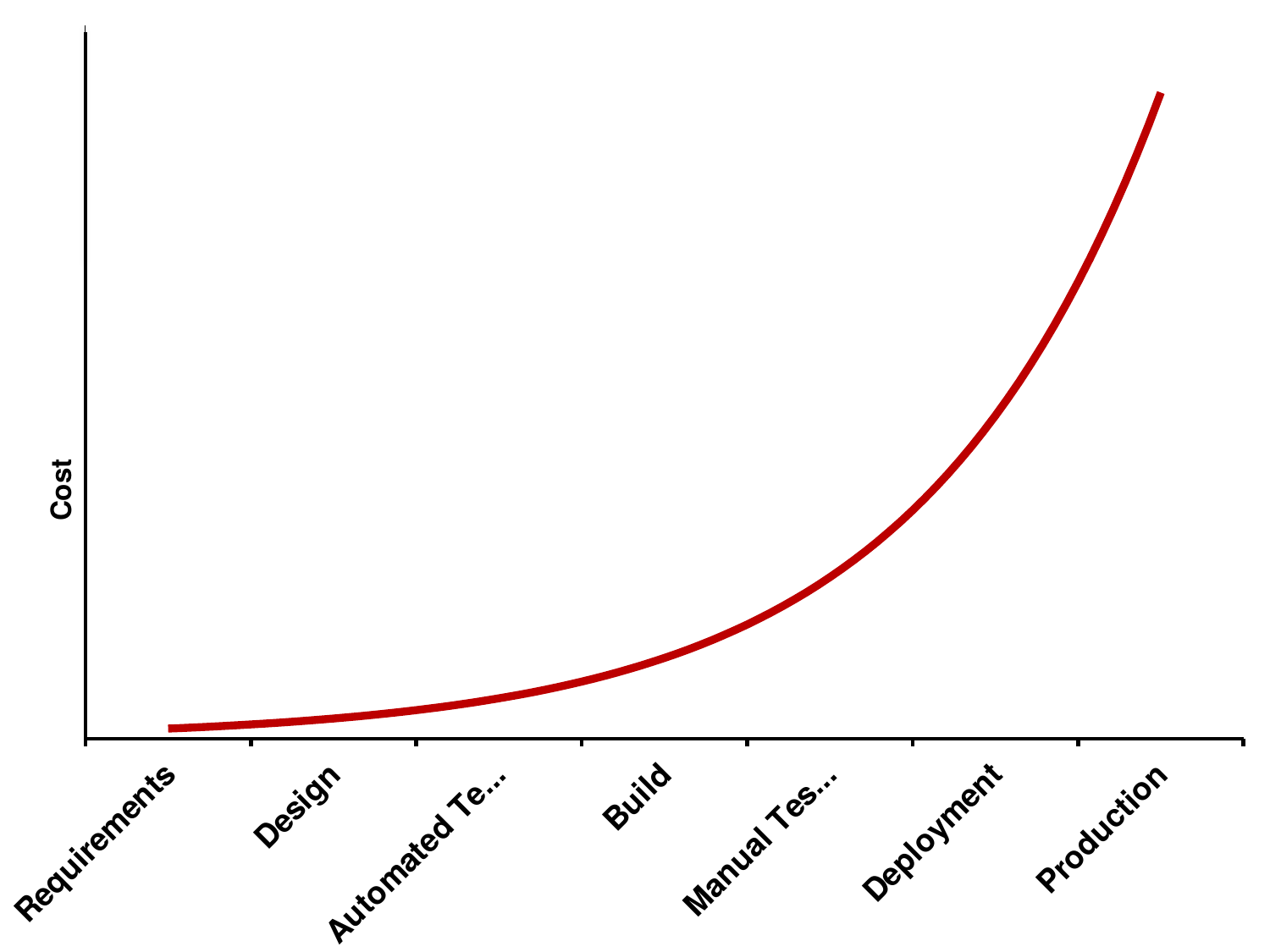

### Chart

| Category |  |
|---|---|
| Requirements | 100.0 |
| Design | 200.0 |
| Automated Testing | 400.0 |
| Build | 800.0 |
| Manual Testing | 1600.0 |
| Deployment | 3200.0 |
| Production | 6400.0 |